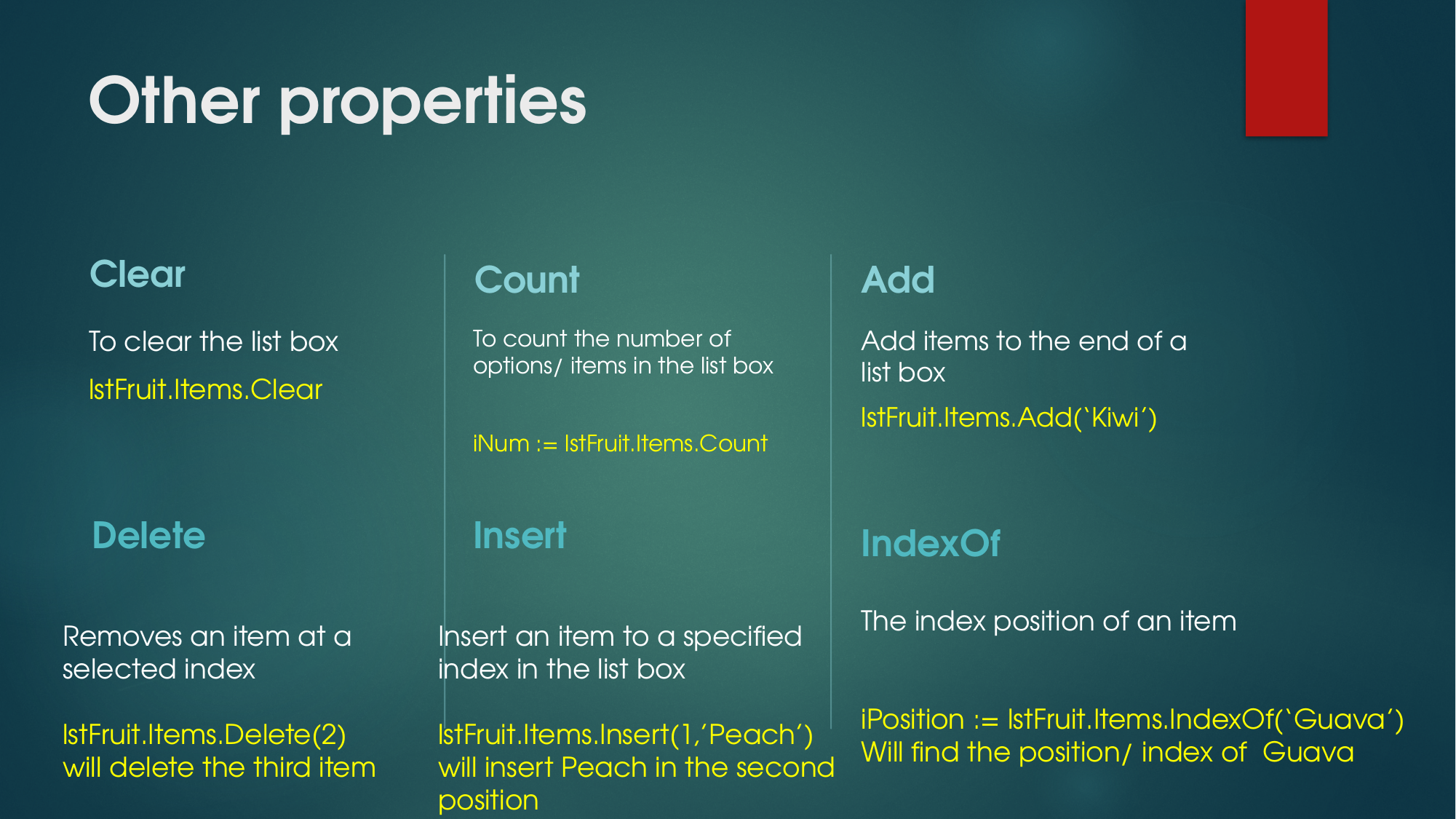

# Other properties
Clear
Count
Add
To clear the list box
lstFruit.Items.Clear
To count the number of options/ items in the list box

iNum := lstFruit.Items.Count
Add items to the end of a list box
lstFruit.Items.Add(‘Kiwi’)

  Delete
Insert
IndexOf
The index position of an item

iPosition := lstFruit.Items.IndexOf(‘Guava’)
Will find the position/ index of  Guava
Removes an item at a selected index

lstFruit.Items.Delete(2)
will delete the third item
Insert an item to a specified index in the list box

lstFruit.Items.Insert(1,’Peach’)
will insert Peach in the second position